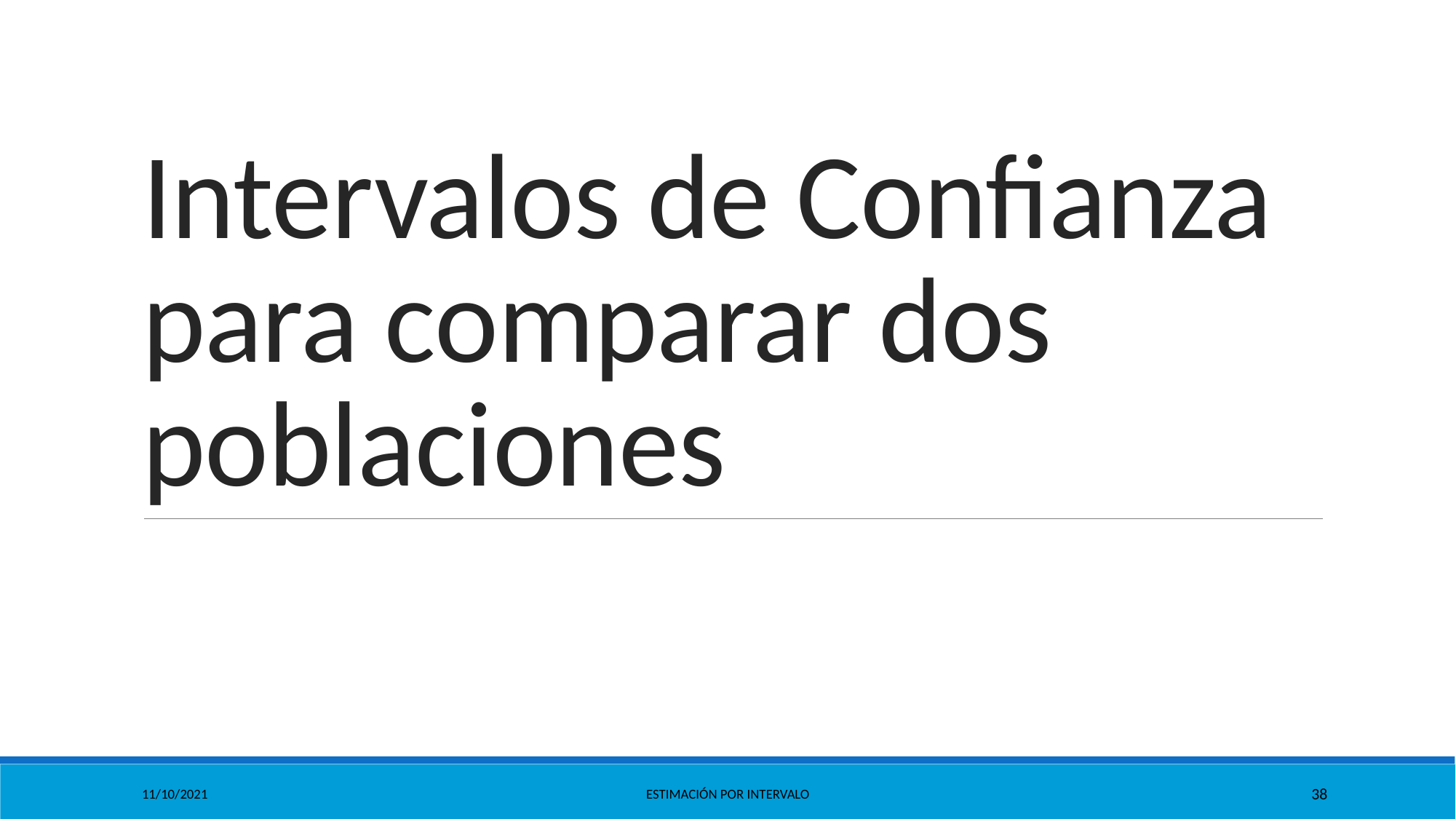

# Intervalos de Confianza para comparar dos poblaciones

11/10/2021
Estimación por Intervalo
38